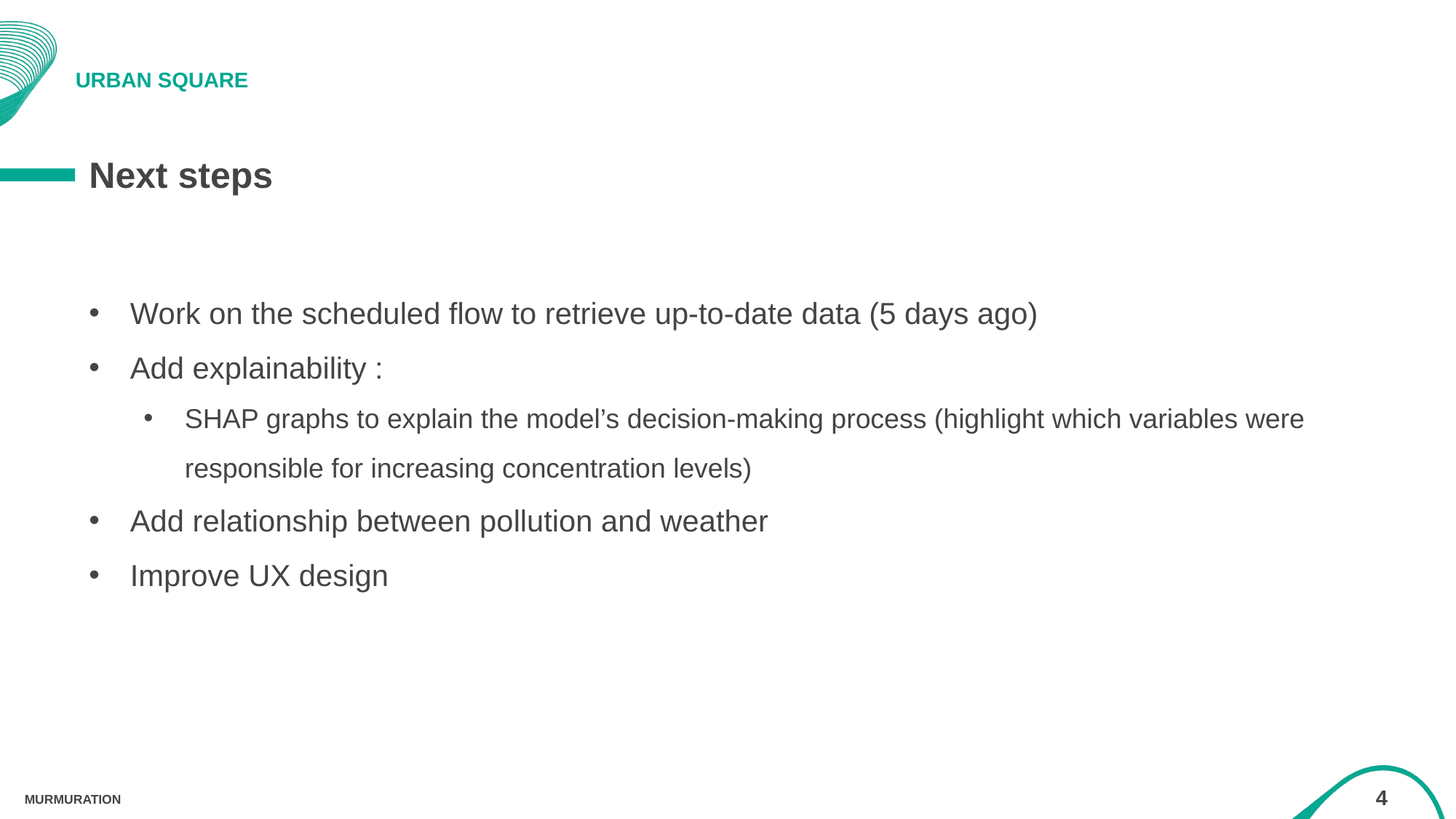

# URBAN SQUARE
Next steps
Work on the scheduled flow to retrieve up-to-date data (5 days ago)
Add explainability :
SHAP graphs to explain the model’s decision-making process (highlight which variables were responsible for increasing concentration levels)
Add relationship between pollution and weather
Improve UX design
4